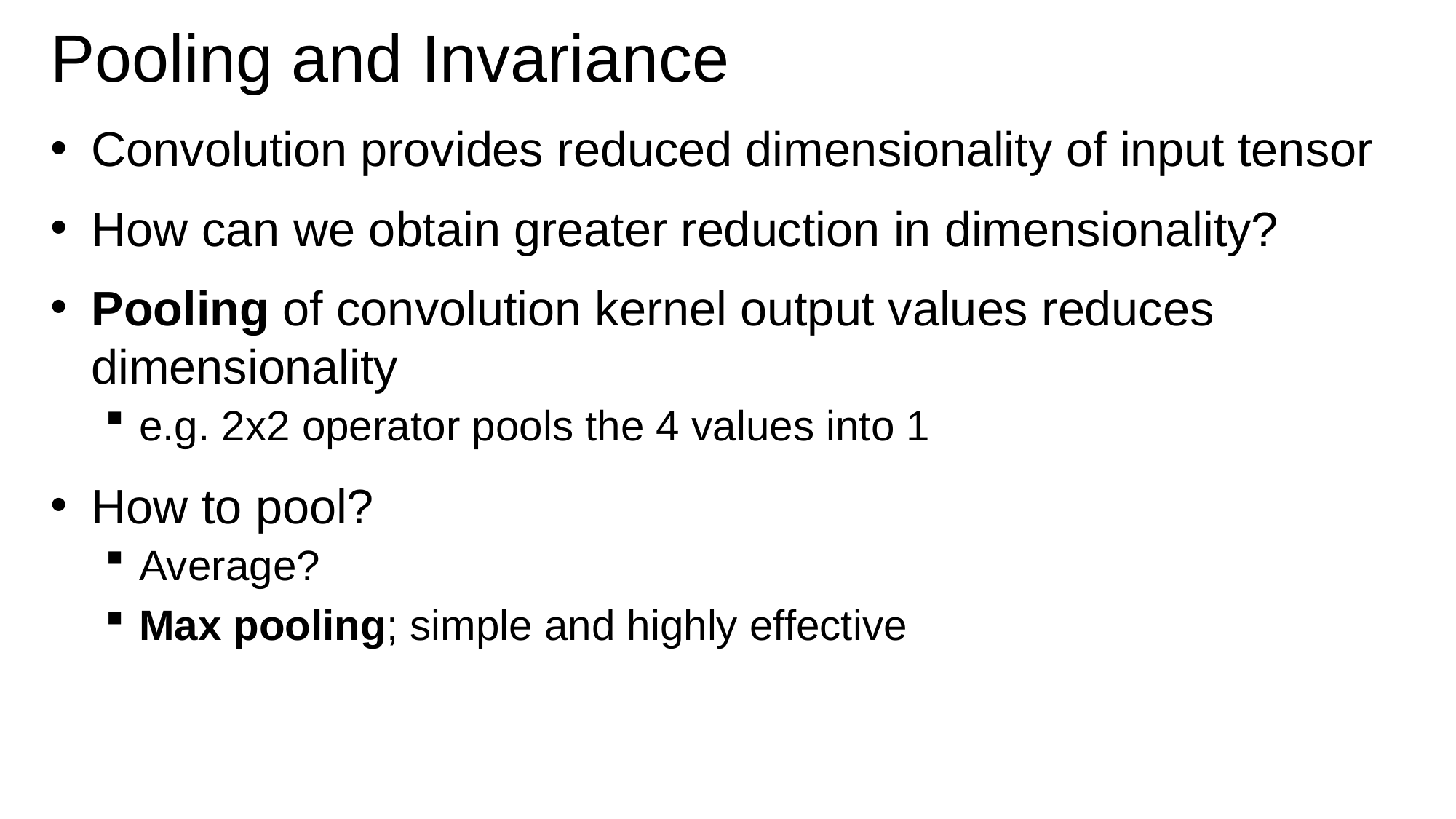

# Pooling and Invariance
Convolution provides reduced dimensionality of input tensor
How can we obtain greater reduction in dimensionality?
Pooling of convolution kernel output values reduces dimensionality
e.g. 2x2 operator pools the 4 values into 1
How to pool?
Average?
Max pooling; simple and highly effective